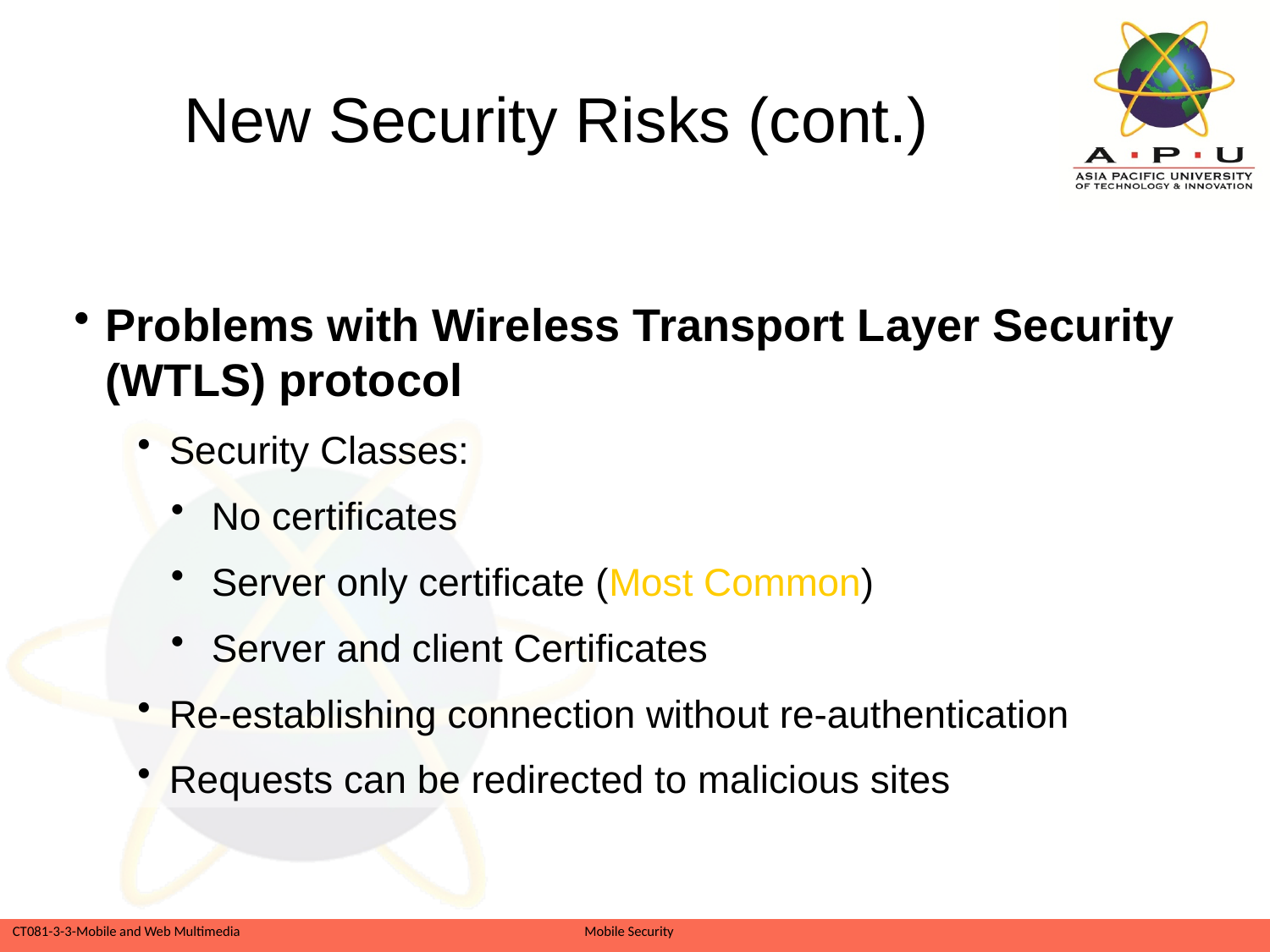

# New Security Risks (cont.)
Problems with Wireless Transport Layer Security (WTLS) protocol
Security Classes:
 No certificates
 Server only certificate (Most Common)
 Server and client Certificates
Re-establishing connection without re-authentication
Requests can be redirected to malicious sites